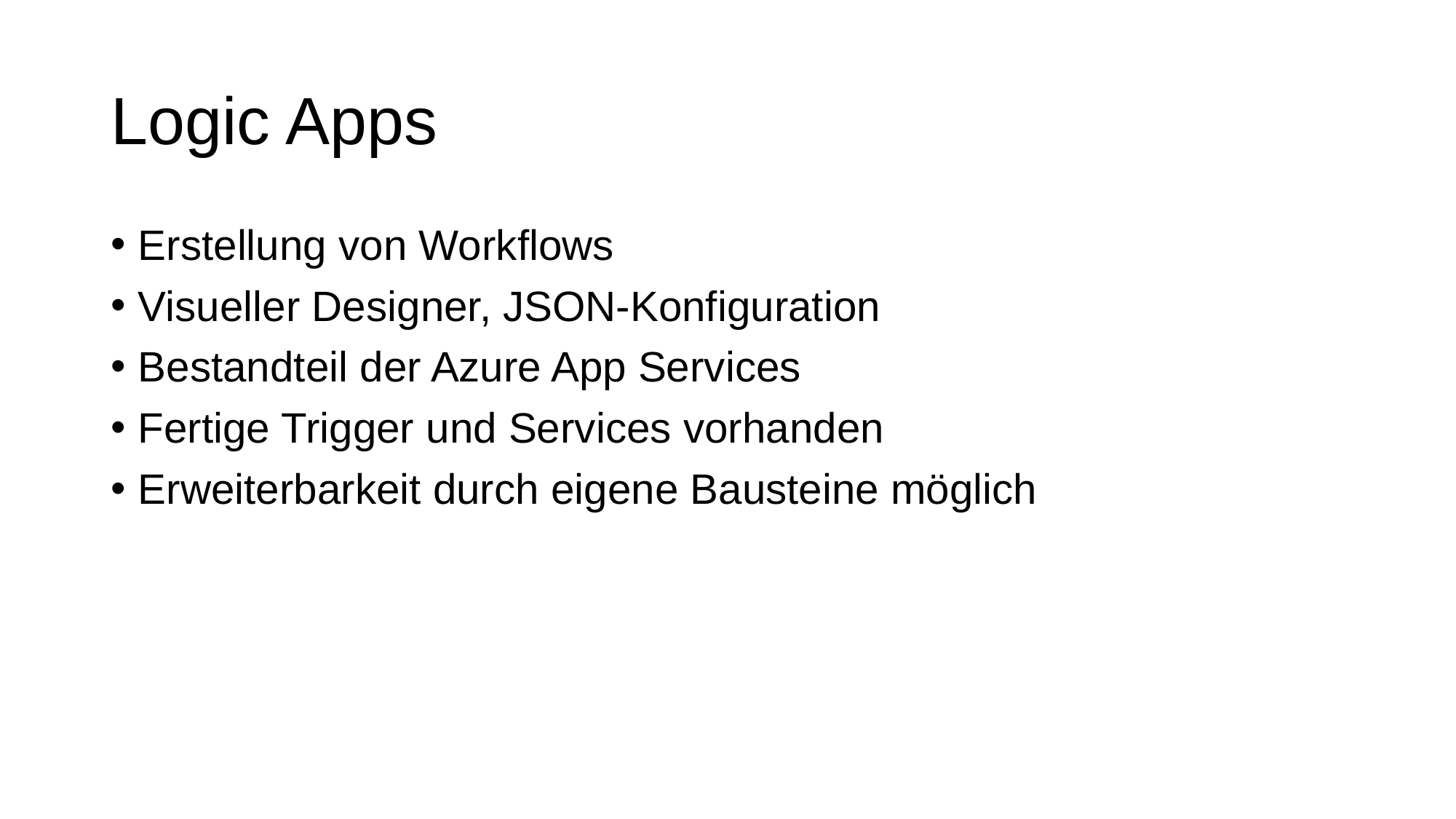

# Logic Apps
Erstellung von Workflows
Visueller Designer, JSON-Konfiguration
Bestandteil der Azure App Services
Fertige Trigger und Services vorhanden
Erweiterbarkeit durch eigene Bausteine möglich